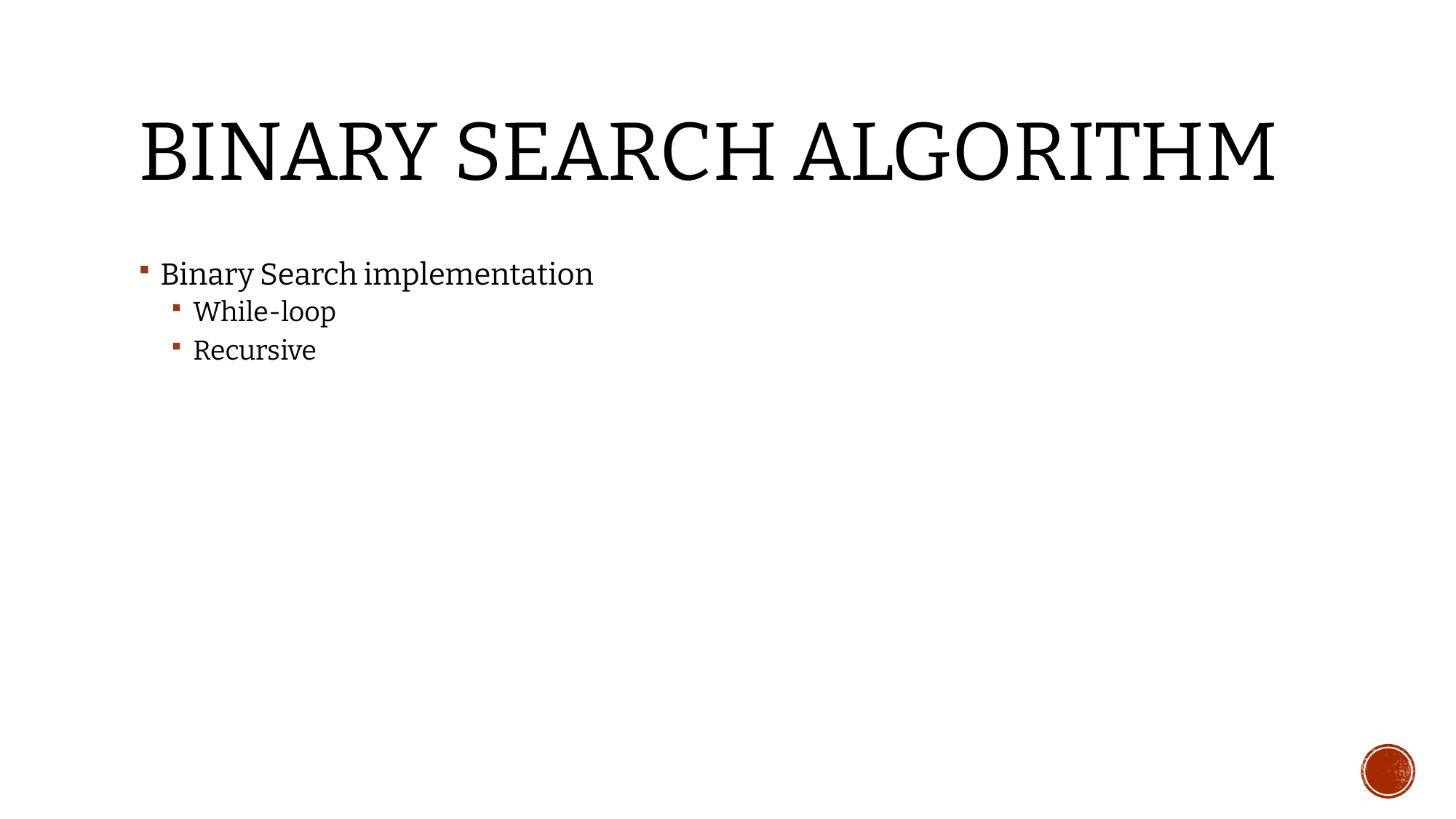

# Binary Search Algorithm
Binary Search implementation
While-loop
Recursive